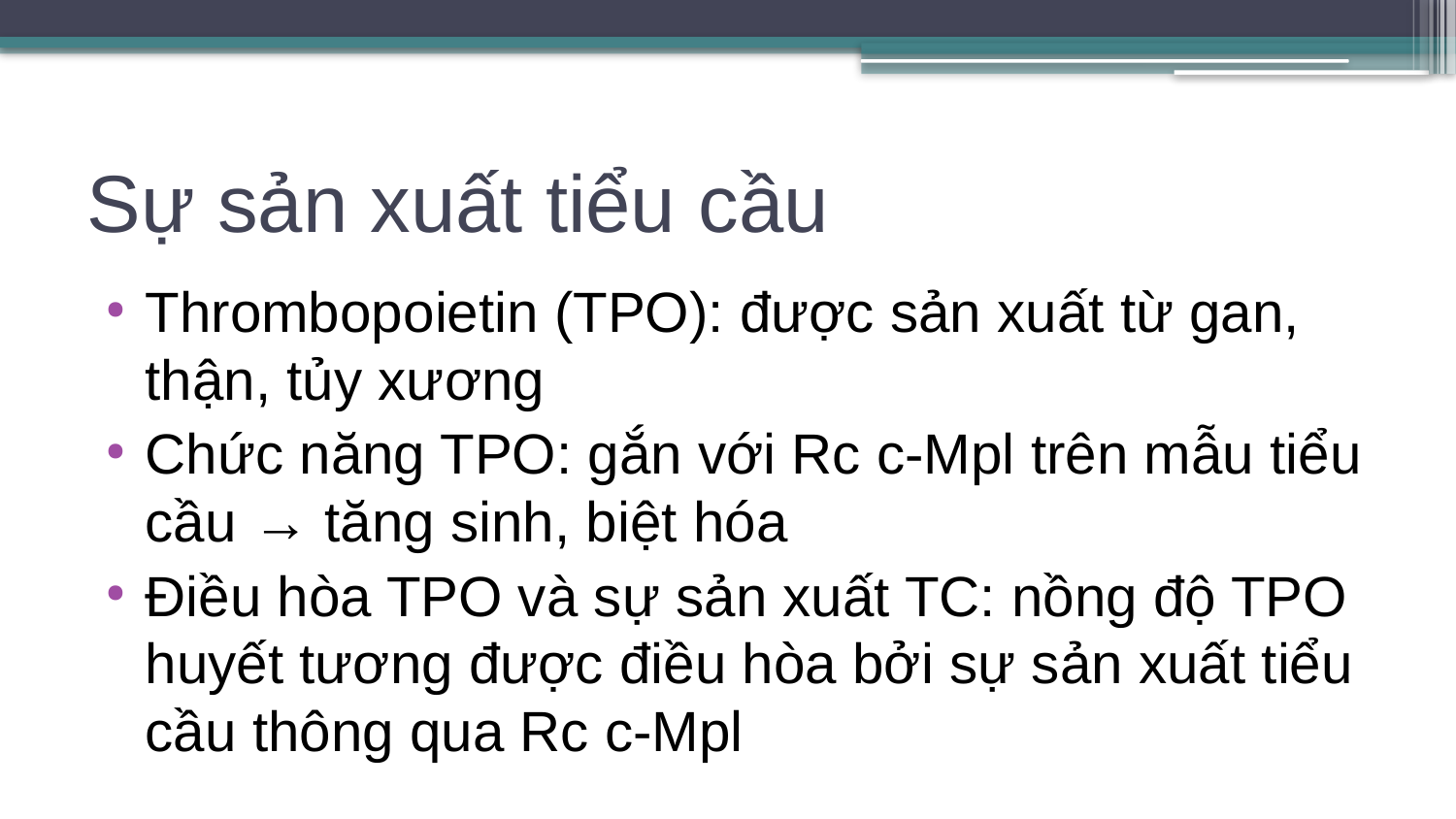

# Sự sản xuất tiểu cầu
Thrombopoietin (TPO): được sản xuất từ gan, thận, tủy xương
Chức năng TPO: gắn với Rc c-Mpl trên mẫu tiểu cầu → tăng sinh, biệt hóa
Điều hòa TPO và sự sản xuất TC: nồng độ TPO huyết tương được điều hòa bởi sự sản xuất tiểu cầu thông qua Rc c-Mpl